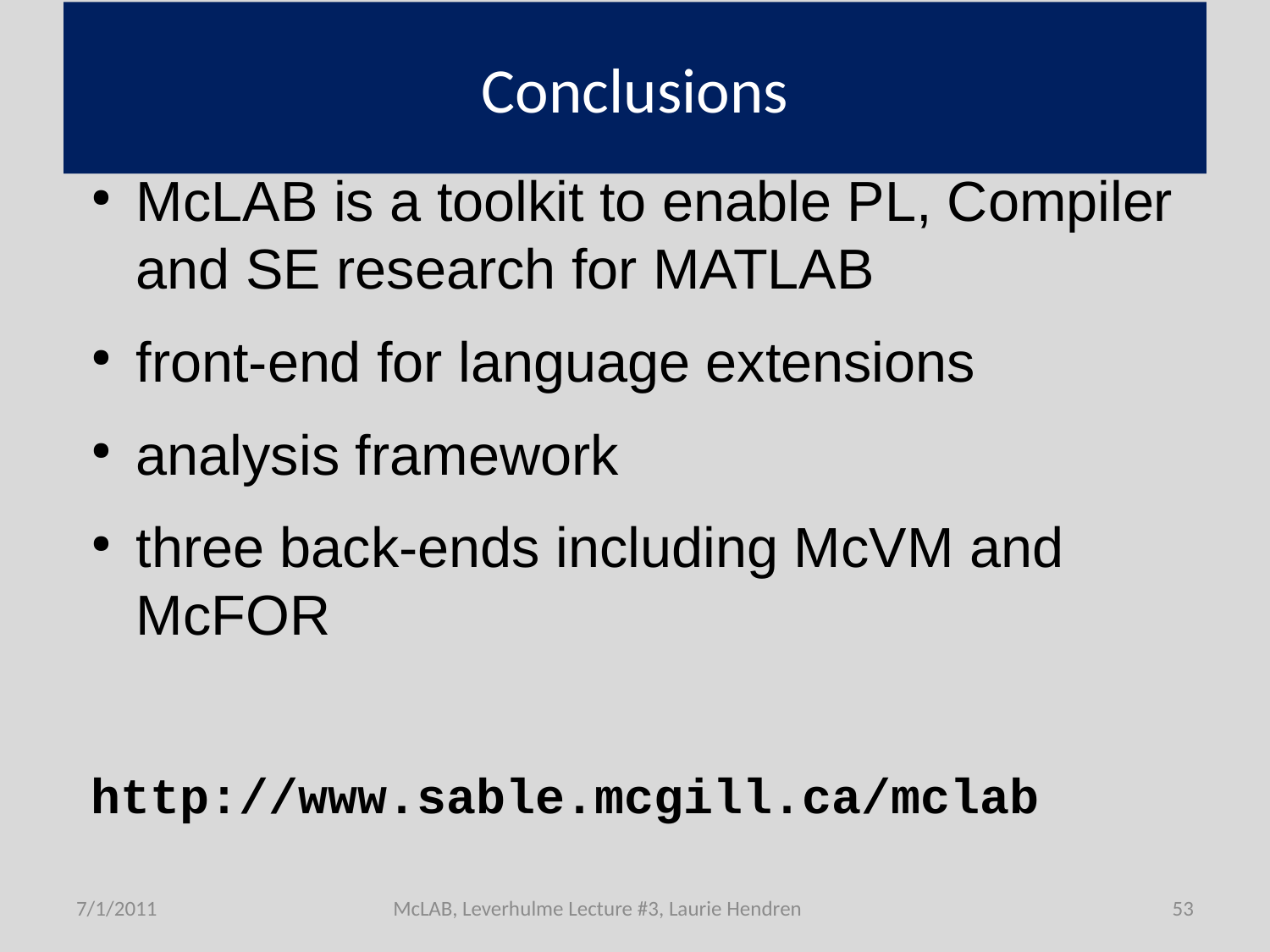

# Conclusions
McLAB is a toolkit to enable PL, Compiler and SE research for MATLAB
front-end for language extensions
analysis framework
three back-ends including McVM and McFOR

http://www.sable.mcgill.ca/mclab
7/1/2011
McLAB, Leverhulme Lecture #3, Laurie Hendren
53